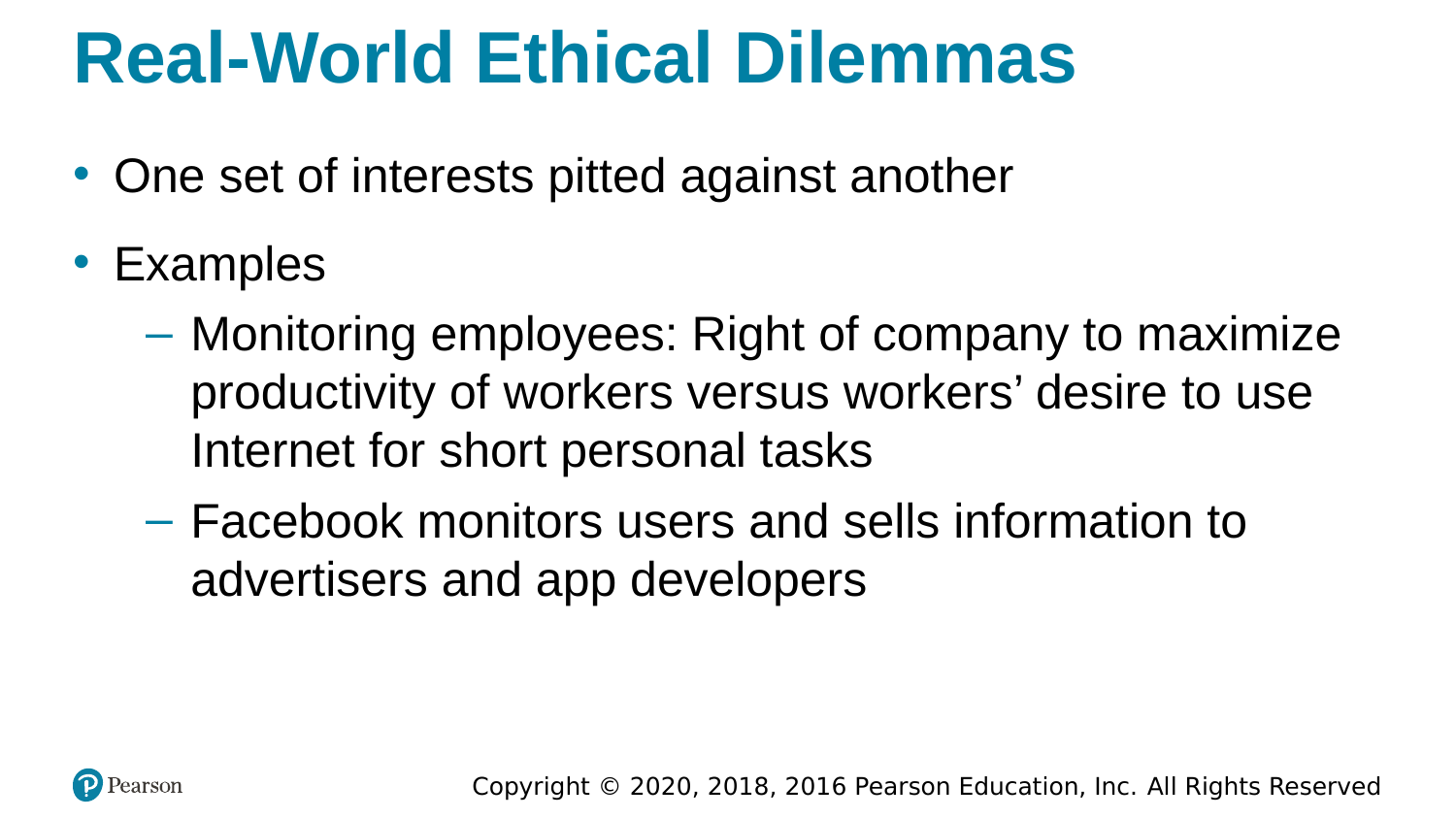

# Real-World Ethical Dilemmas
One set of interests pitted against another
Examples
Monitoring employees: Right of company to maximize productivity of workers versus workers’ desire to use Internet for short personal tasks
Facebook monitors users and sells information to advertisers and app developers